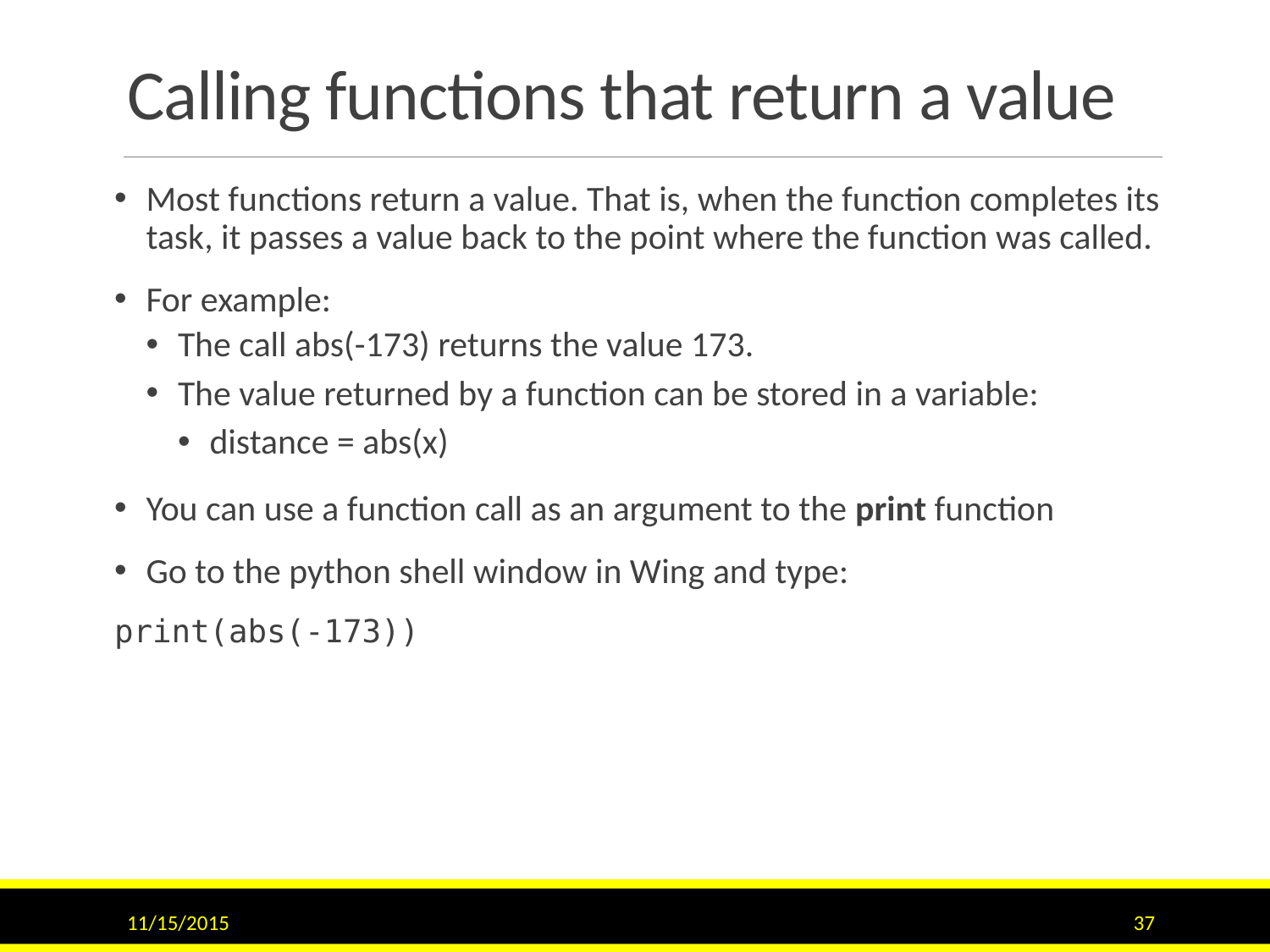

# Calling functions that return a value
Most functions return a value. That is, when the function completes its task, it passes a value back to the point where the function was called.
For example:
The call abs(-173) returns the value 173.
The value returned by a function can be stored in a variable:
distance = abs(x)
You can use a function call as an argument to the print function
Go to the python shell window in Wing and type:
print(abs(-173))

11/15/2015
37